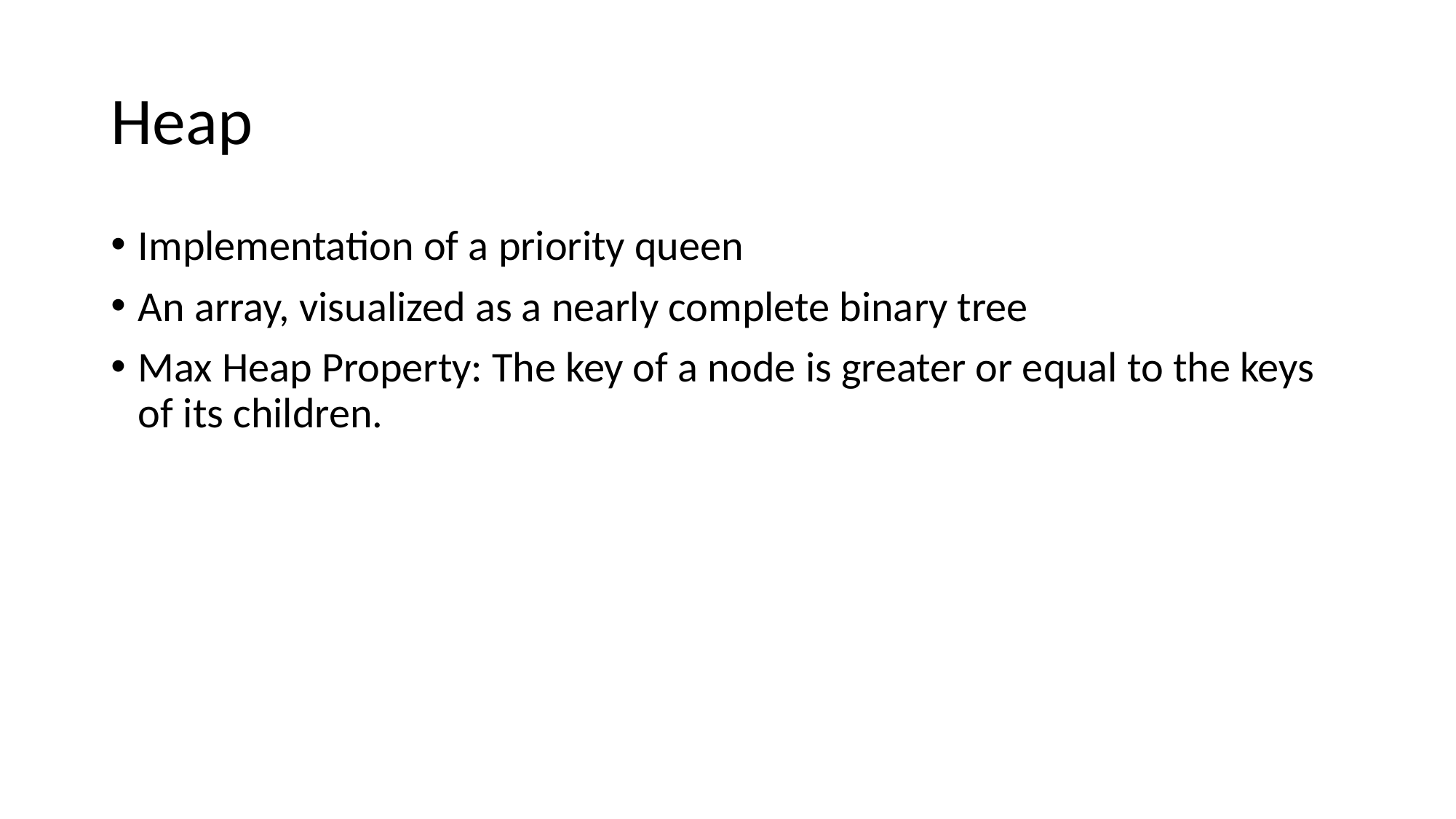

# Heap
Implementation of a priority queen
An array, visualized as a nearly complete binary tree
Max Heap Property: The key of a node is greater or equal to the keys of its children.